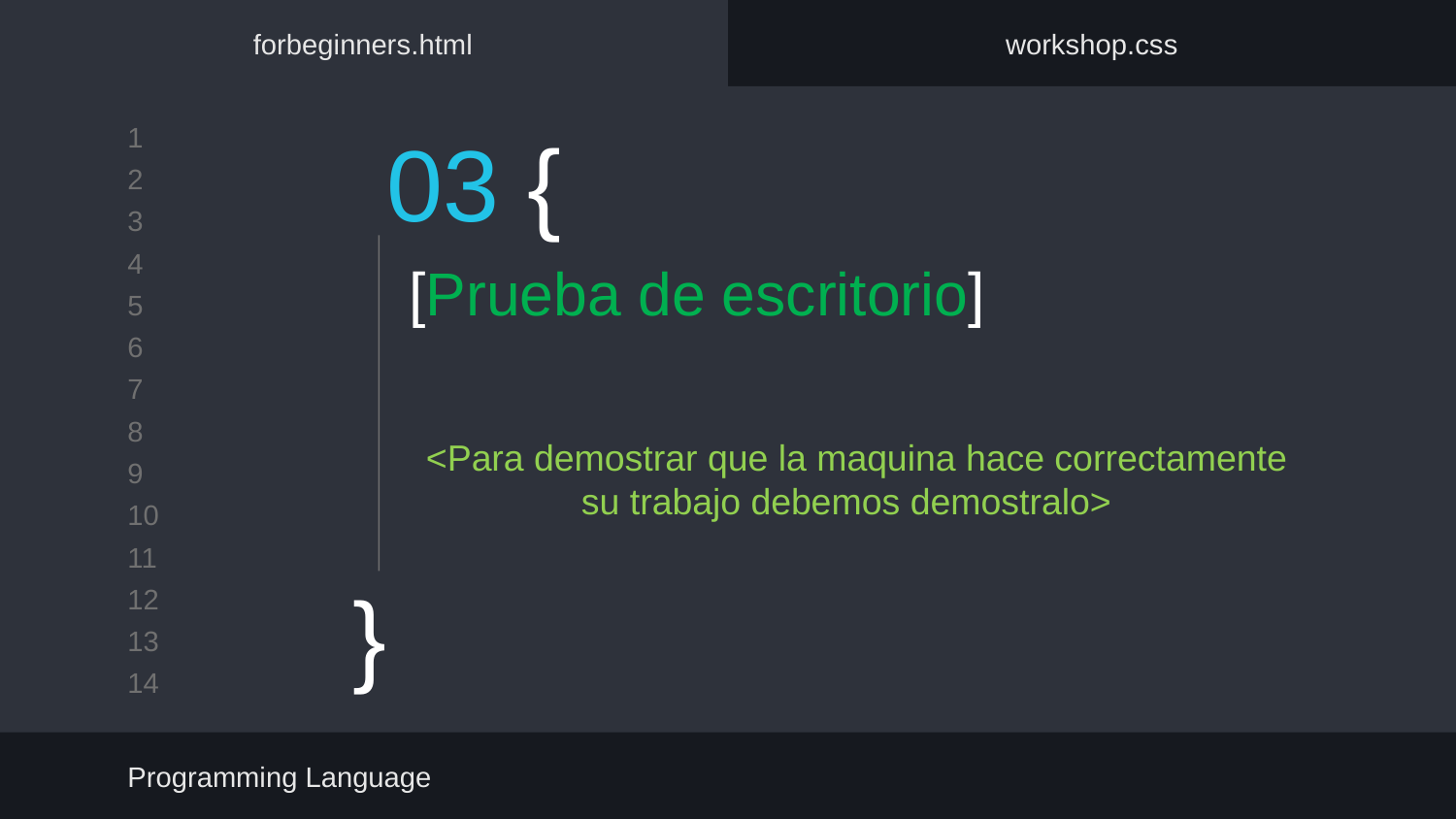

forbeginners.html
workshop.css
# 03 {
[Prueba de escritorio]
  <Para demostrar que la maquina hace correctamente su trabajo debemos demostralo>
}
Programming Language